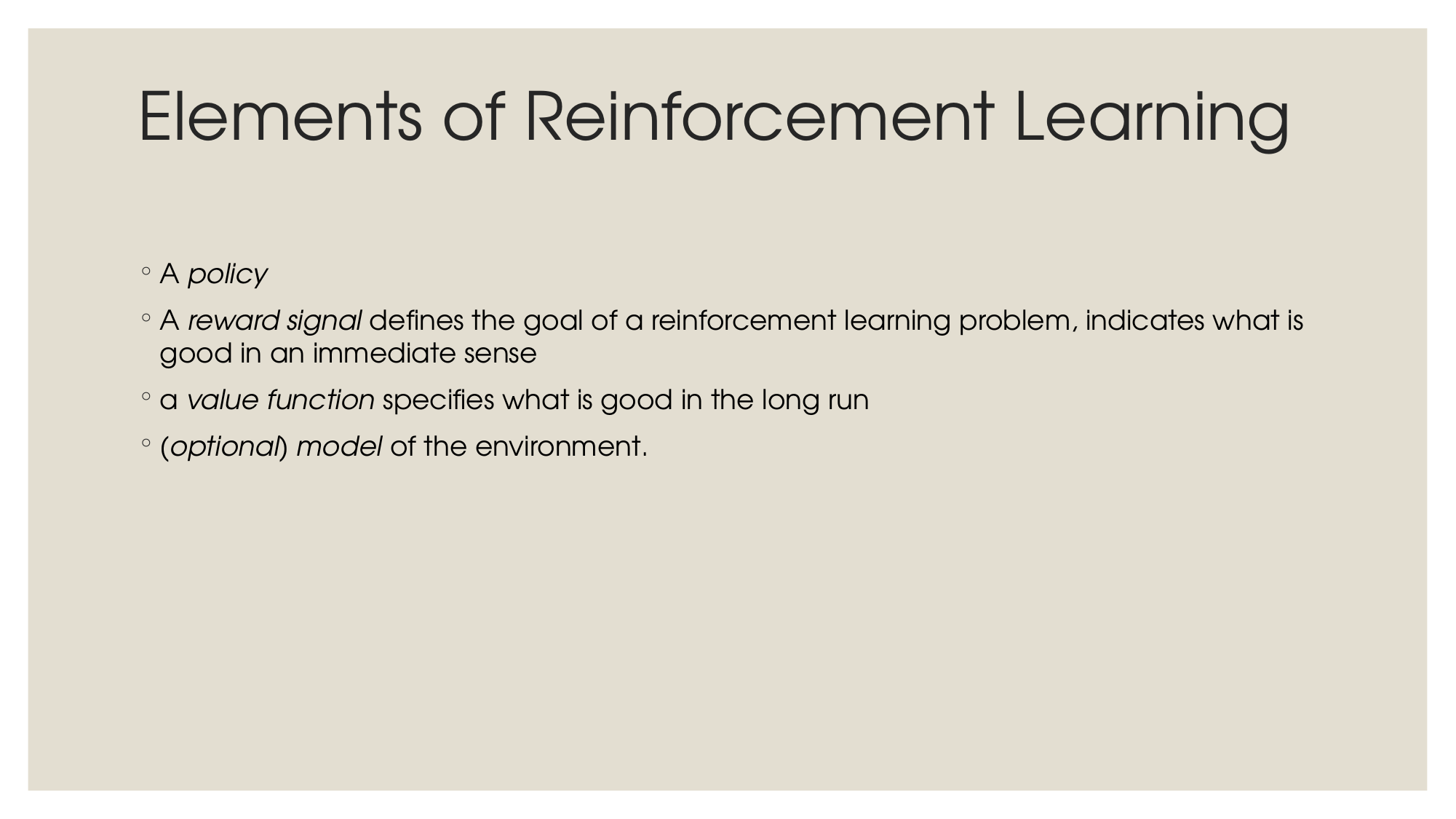

# Elements of Reinforcement Learning
A policy
A reward signal defines the goal of a reinforcement learning problem, indicates what is good in an immediate sense
a value function specifies what is good in the long run
(optional) model of the environment.